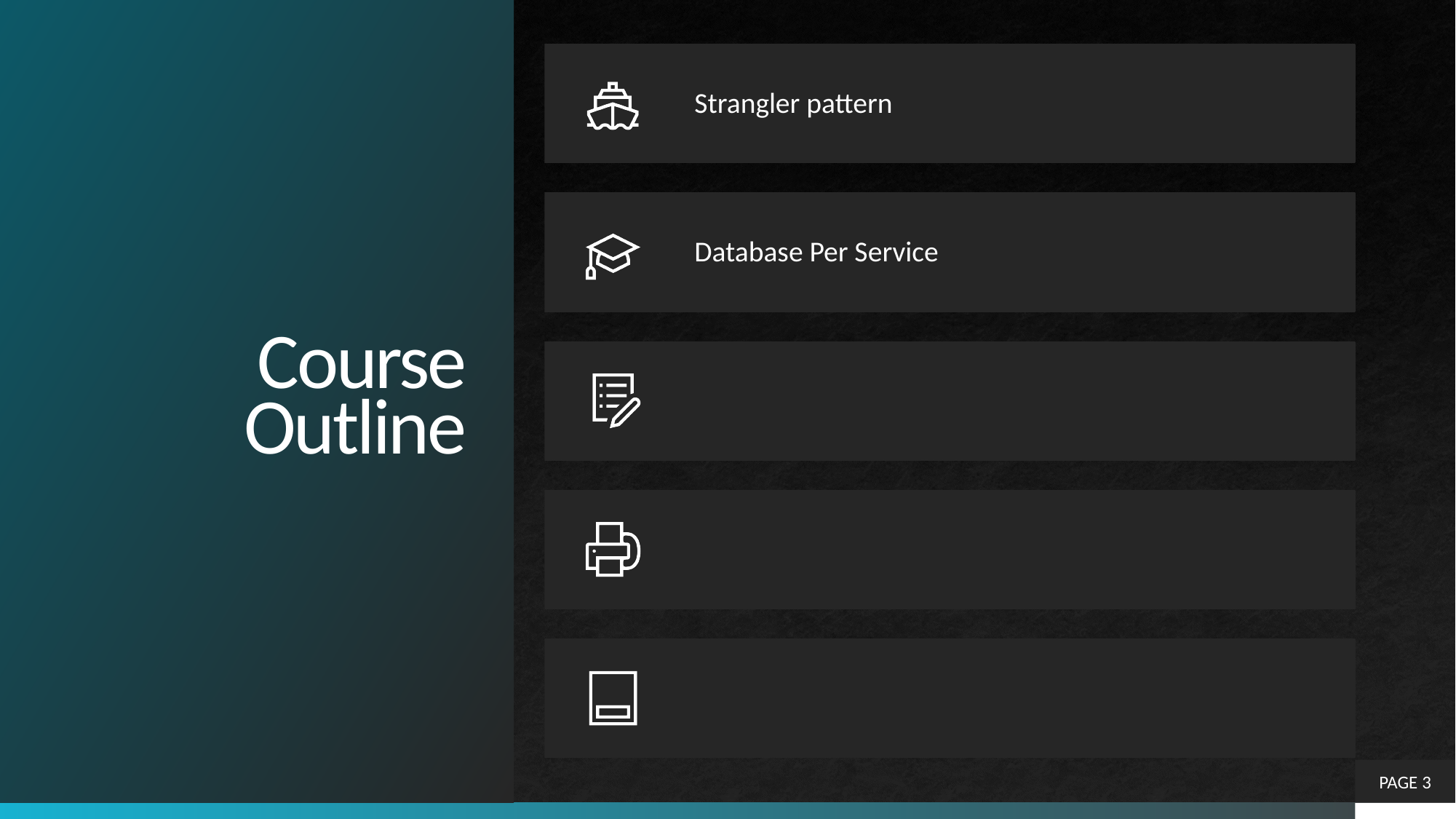

# Course Outline
Strangler pattern
Database Per Service

PAGE 3